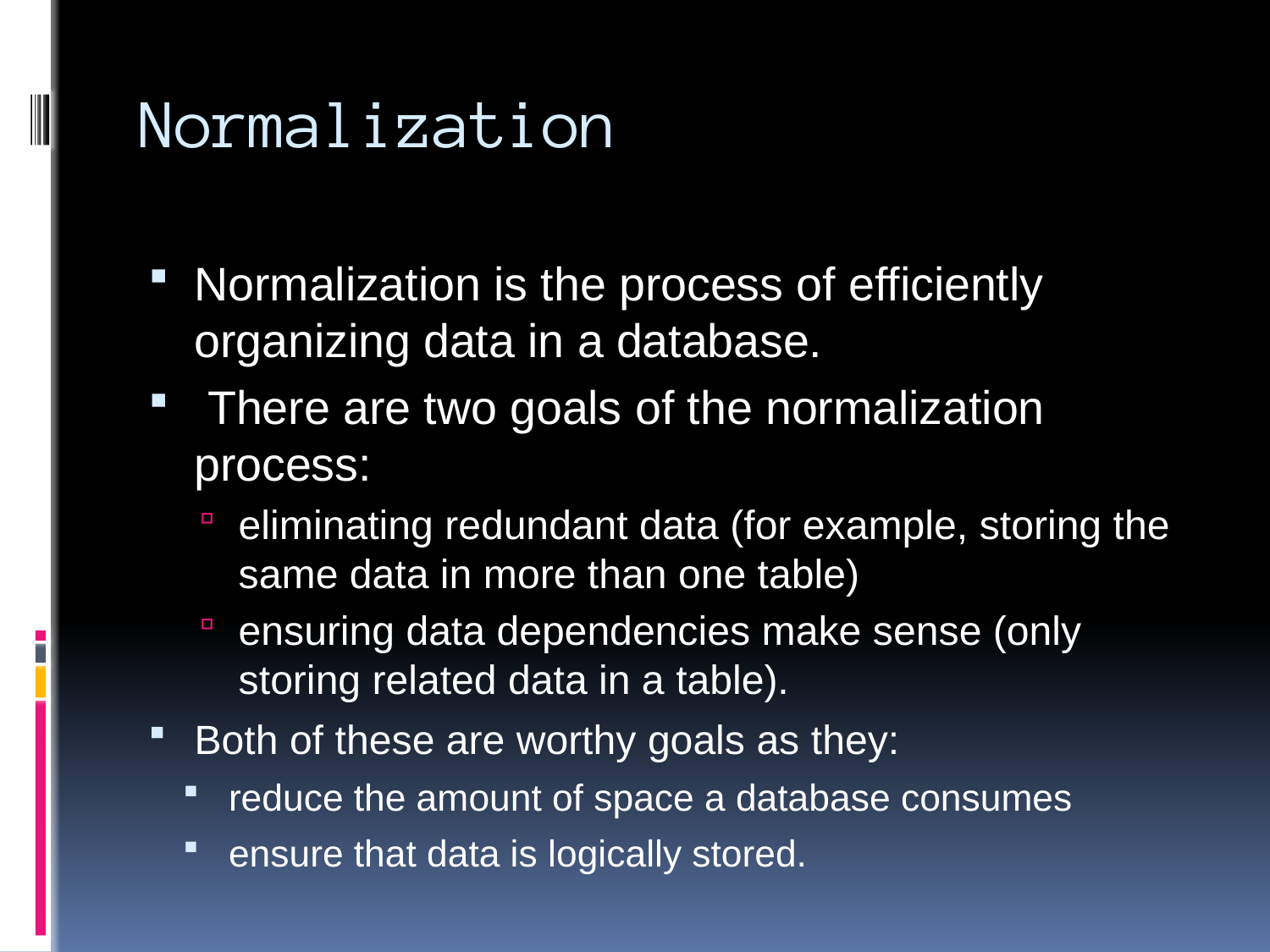

# Normalization
Normalization is the process of efficiently organizing data in a database.
 There are two goals of the normalization process:
eliminating redundant data (for example, storing the same data in more than one table)
ensuring data dependencies make sense (only storing related data in a table).
Both of these are worthy goals as they:
reduce the amount of space a database consumes
ensure that data is logically stored.